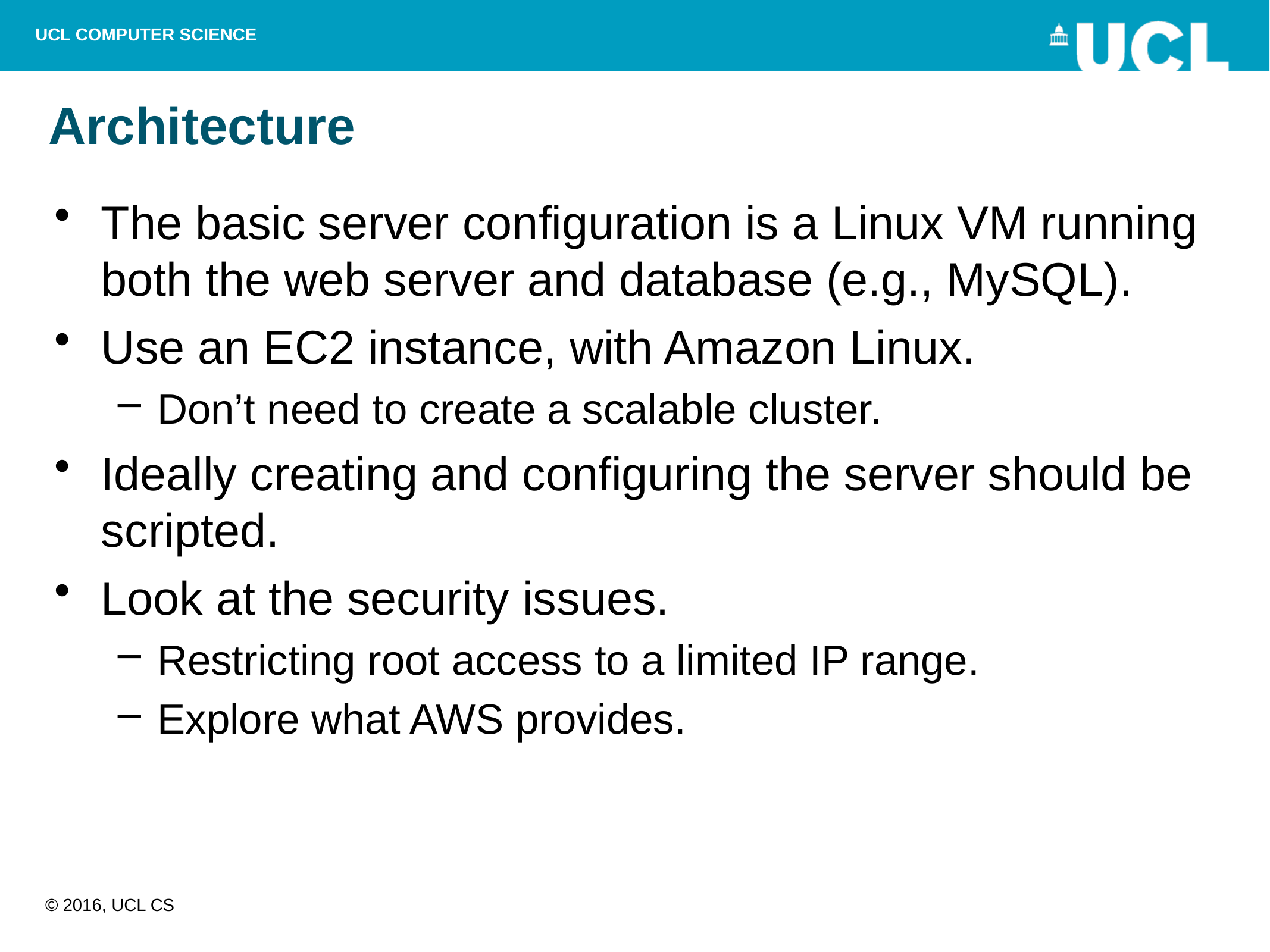

# Architecture
The basic server configuration is a Linux VM running both the web server and database (e.g., MySQL).
Use an EC2 instance, with Amazon Linux.
Don’t need to create a scalable cluster.
Ideally creating and configuring the server should be scripted.
Look at the security issues.
Restricting root access to a limited IP range.
Explore what AWS provides.